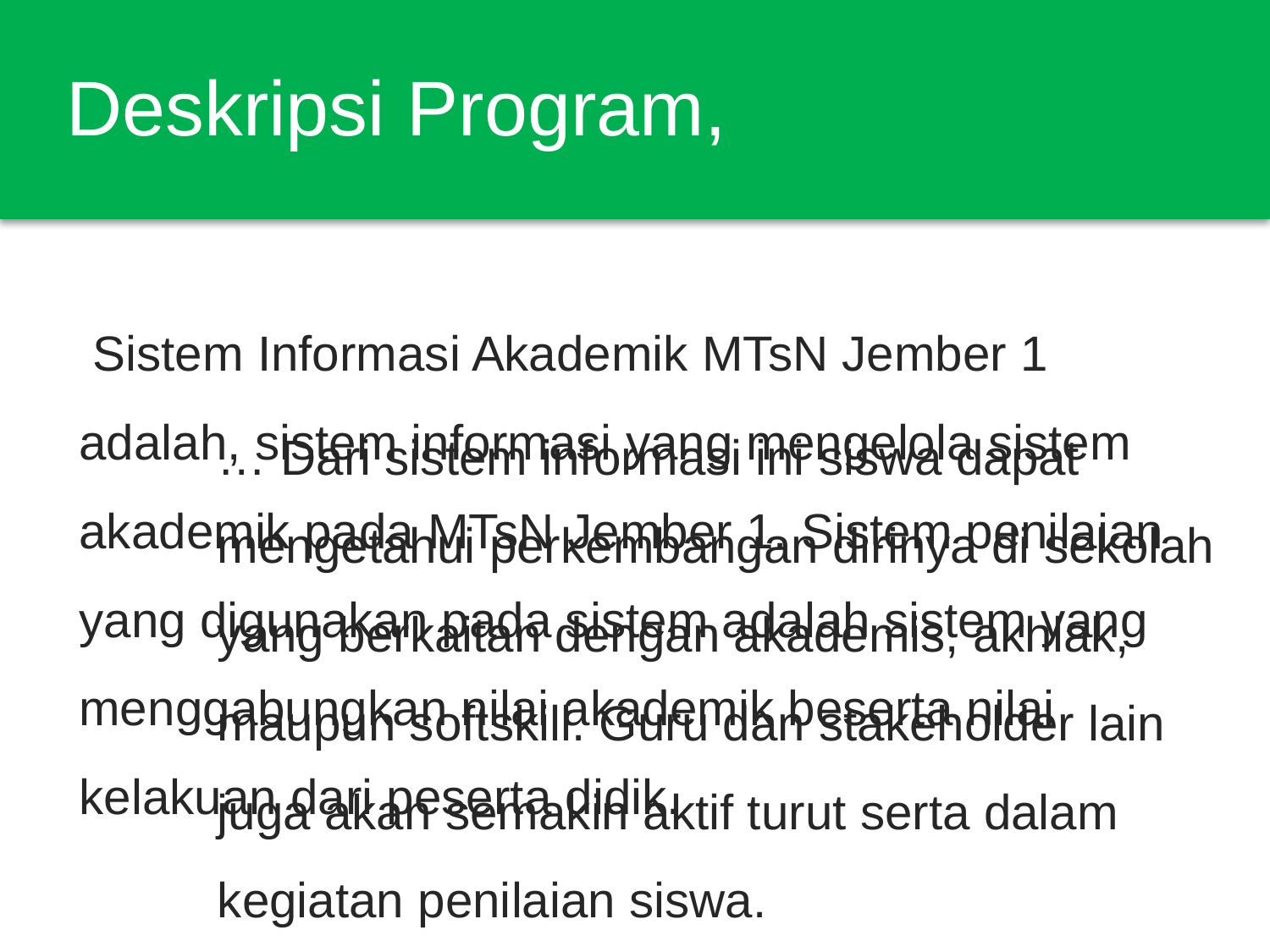

# Meaningful Transitions
Deskripsi Program,
 Sistem Informasi Akademik MTsN Jember 1 adalah, sistem informasi yang mengelola sistem akademik pada MTsN Jember 1. Sistem penilaian yang digunakan pada sistem adalah sistem yang menggabungkan nilai akademik beserta nilai kelakuan dari peserta didik.

… Dari sistem informasi ini siswa dapat mengetahui perkembangan dirinya di sekolah yang berkaitan dengan akademis, akhlak, maupun softskill. Guru dan stakeholder lain juga akan semakin aktif turut serta dalam kegiatan penilaian siswa.